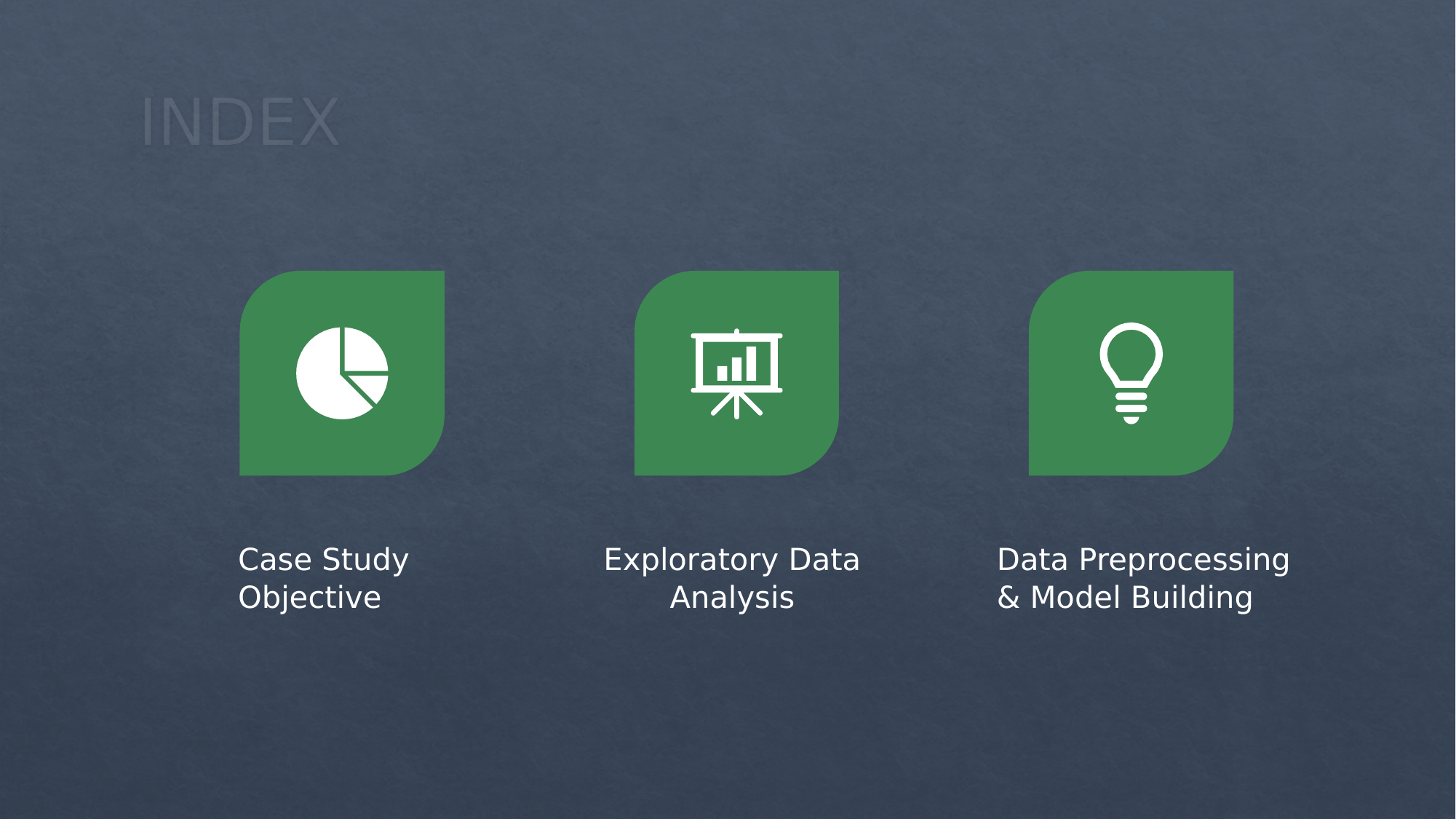

# INDEX

Case Study
Objective
Exploratory Data
Analysis
Data Preprocessing
& Model Building